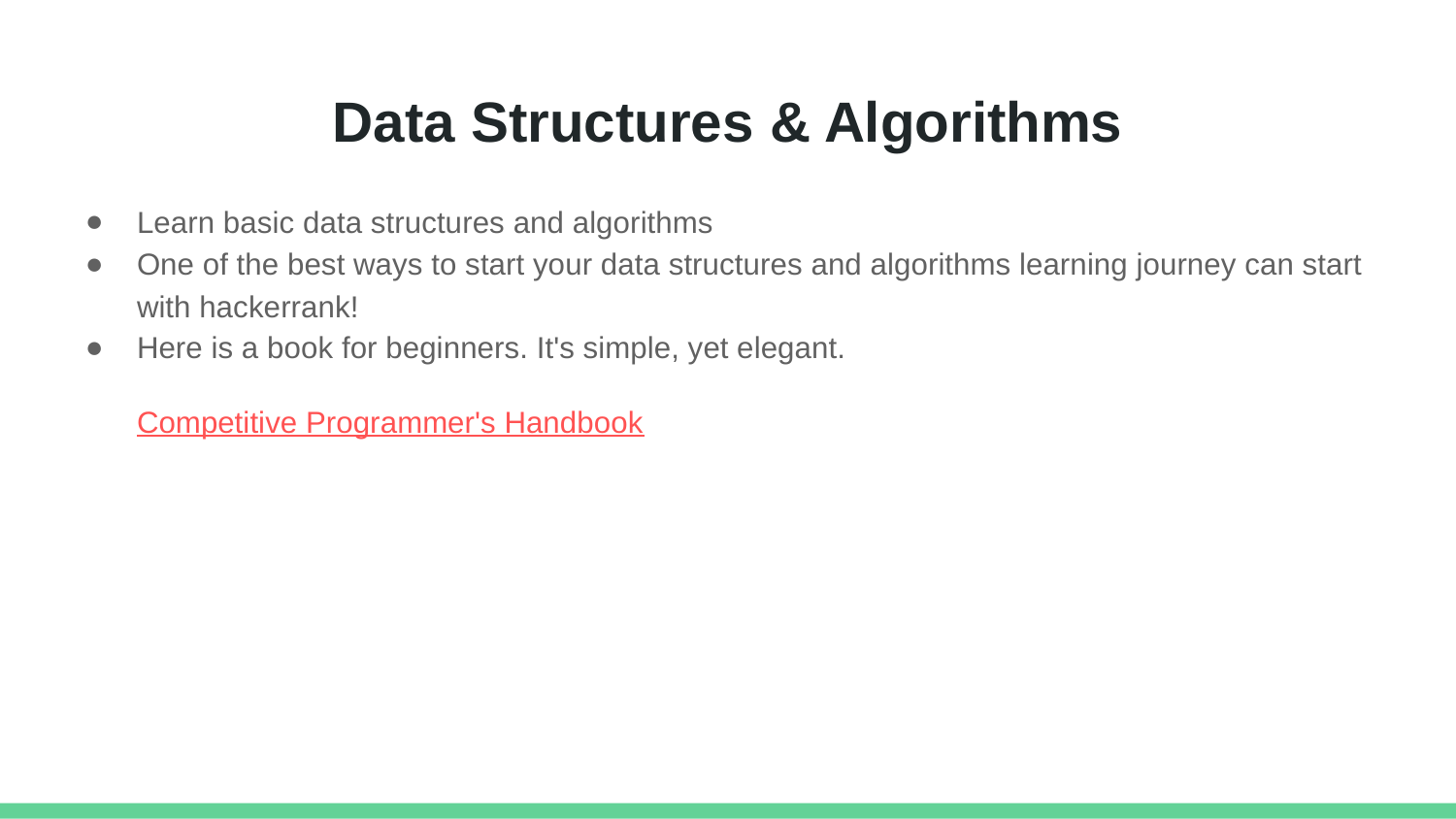

# Data Structures & Algorithms
Learn basic data structures and algorithms
One of the best ways to start your data structures and algorithms learning journey can start with hackerrank!
Here is a book for beginners. It's simple, yet elegant.
Competitive Programmer's Handbook